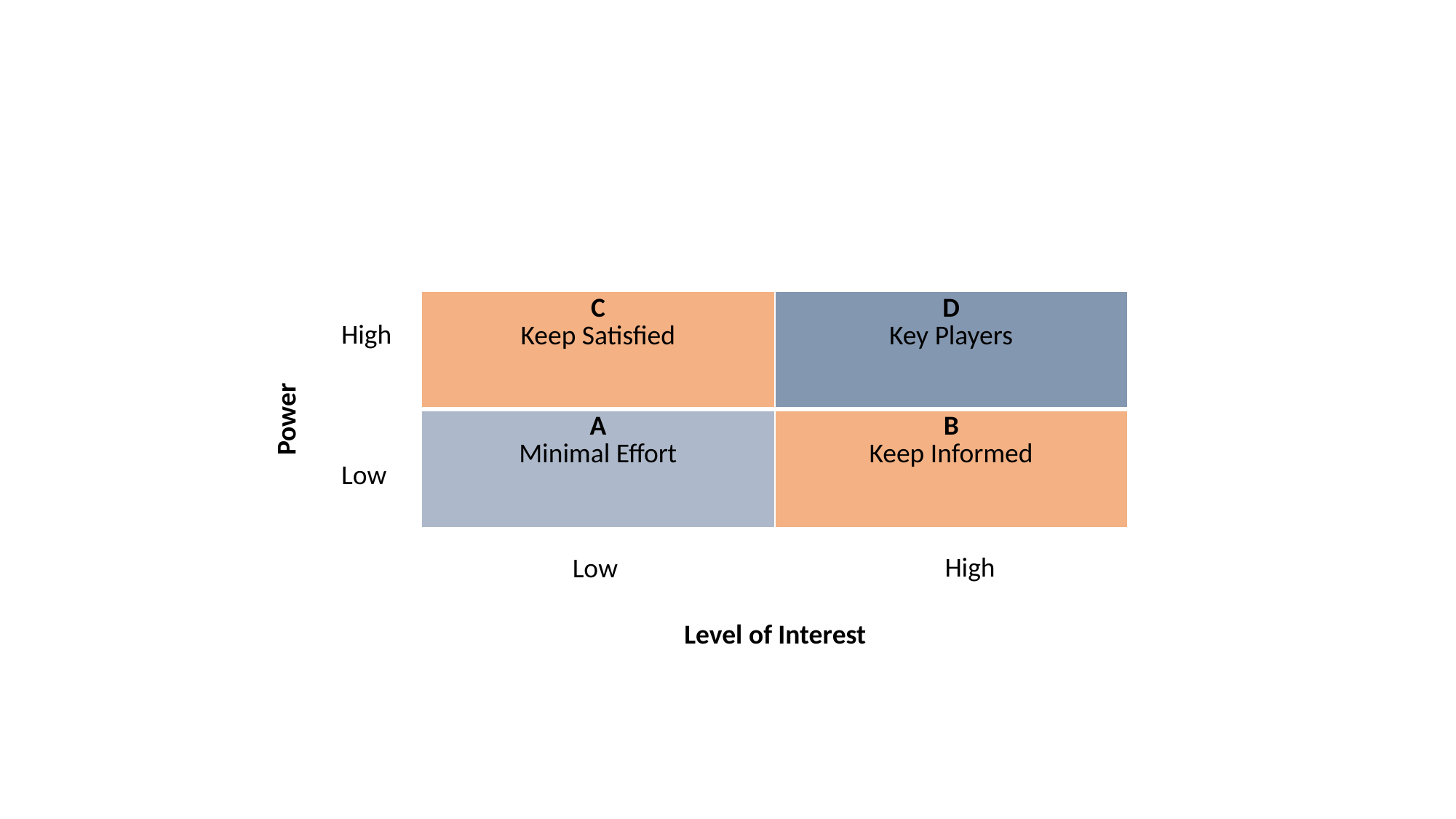

| C Keep Satisfied | D Key Players |
| --- | --- |
| A Minimal Effort | B Keep Informed |
High
Power
Low
High
Low
Level of Interest